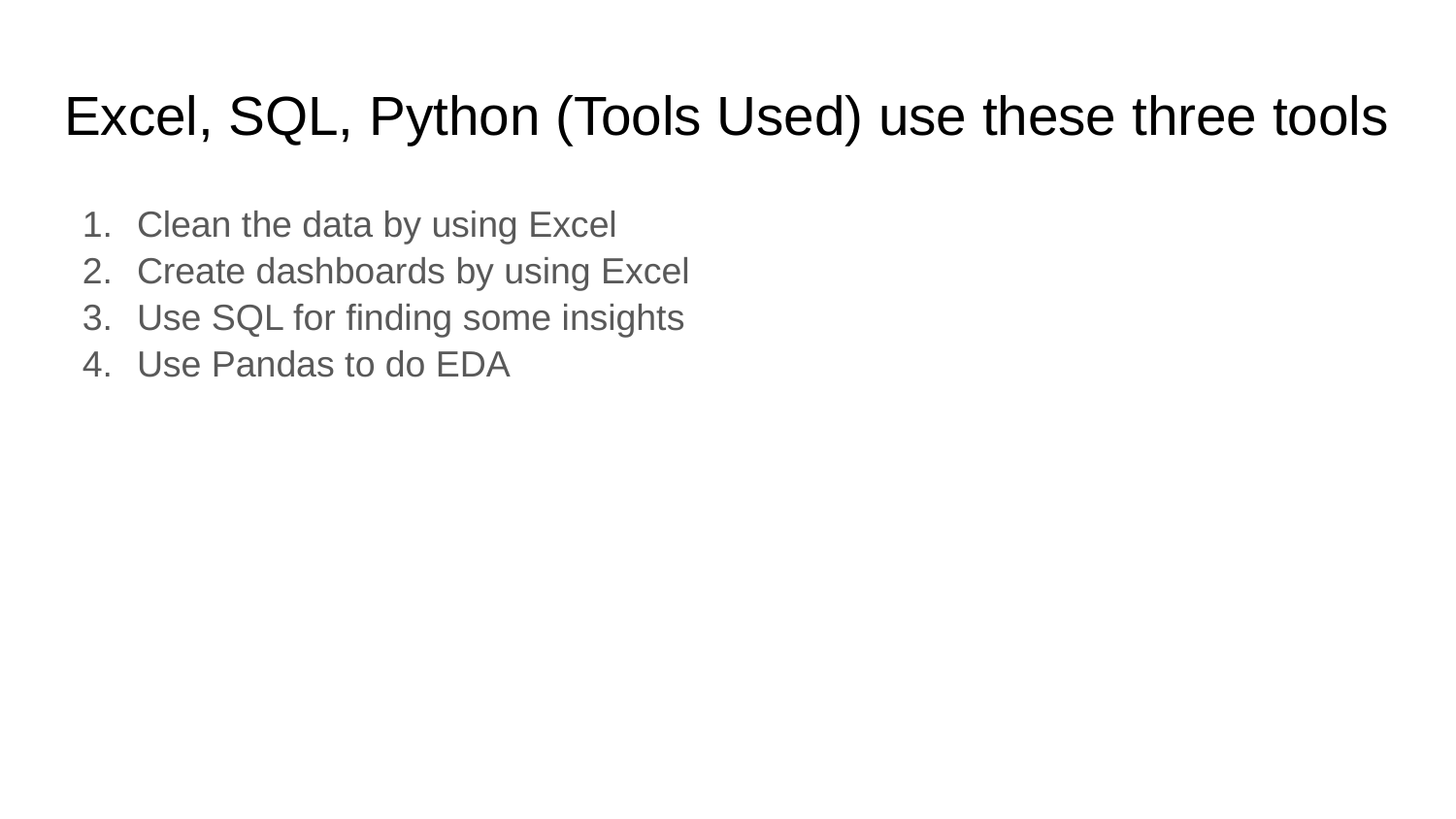

# Excel, SQL, Python (Tools Used) use these three tools
Clean the data by using Excel
Create dashboards by using Excel
Use SQL for finding some insights
Use Pandas to do EDA